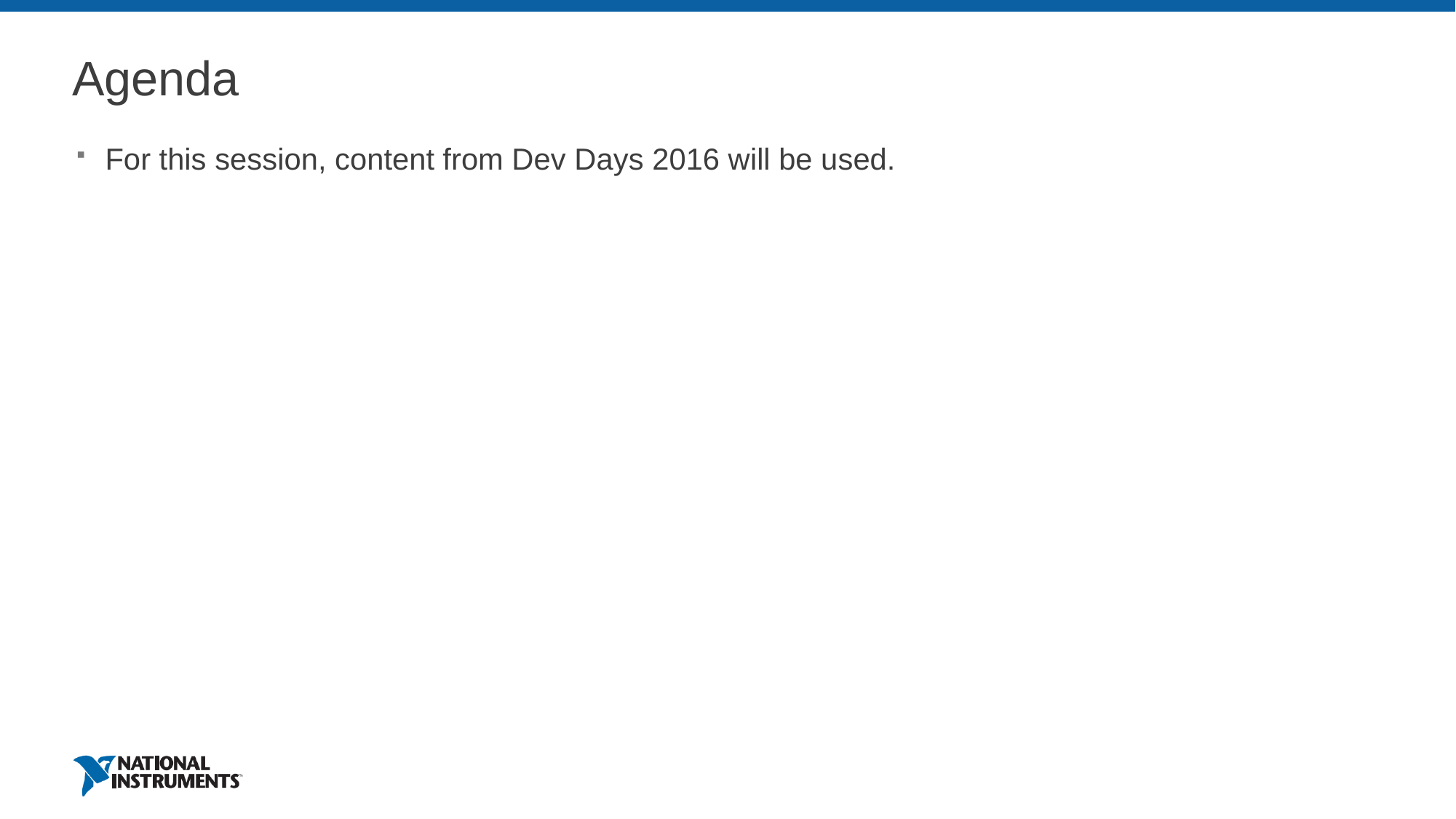

# Agenda
For this session, content from Dev Days 2016 will be used.